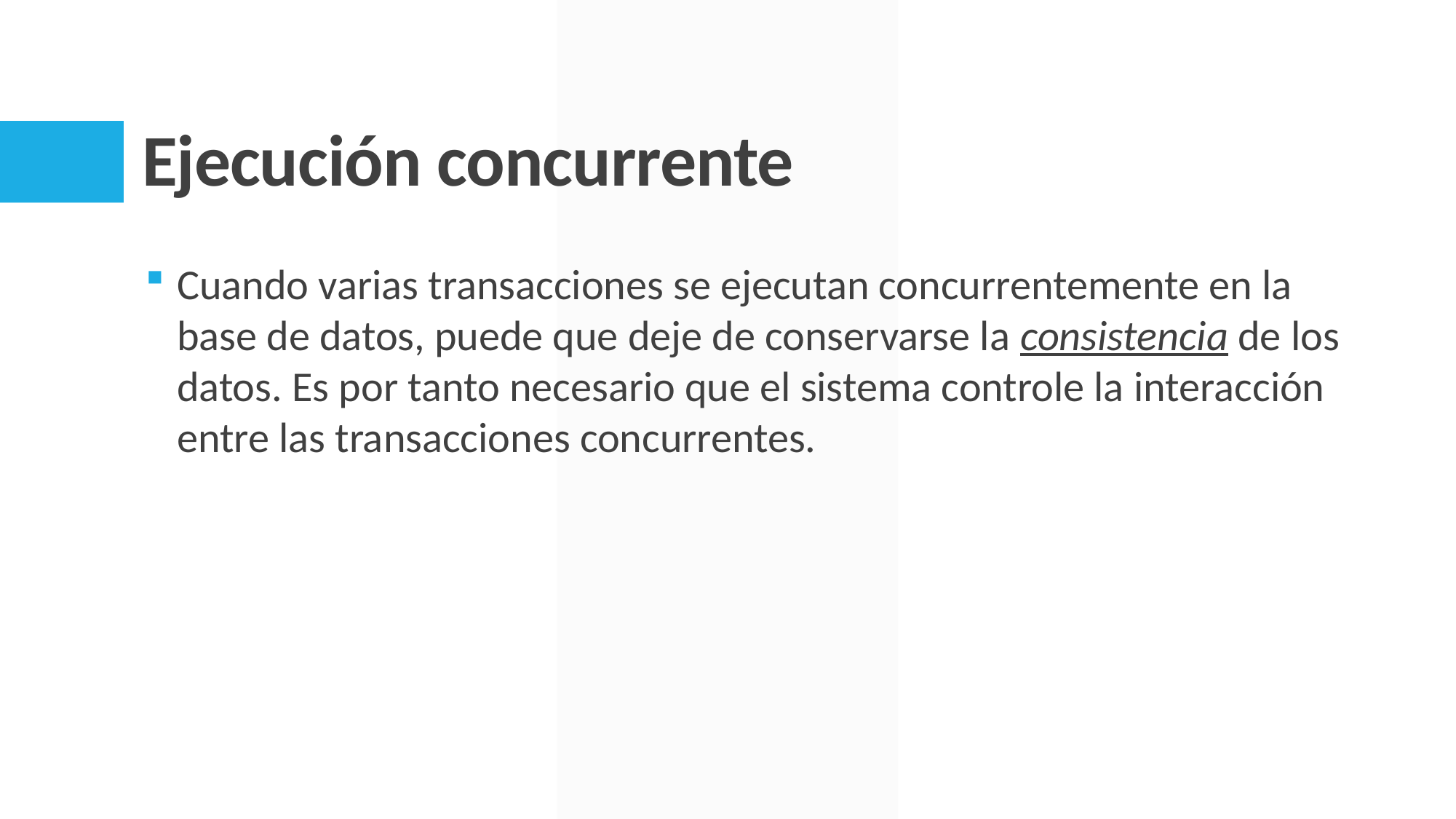

# Ejecución concurrente
Cuando varias transacciones se ejecutan concurrentemente en la base de datos, puede que deje de conservarse la consistencia de los datos. Es por tanto necesario que el sistema controle la interacción entre las transacciones concurrentes.